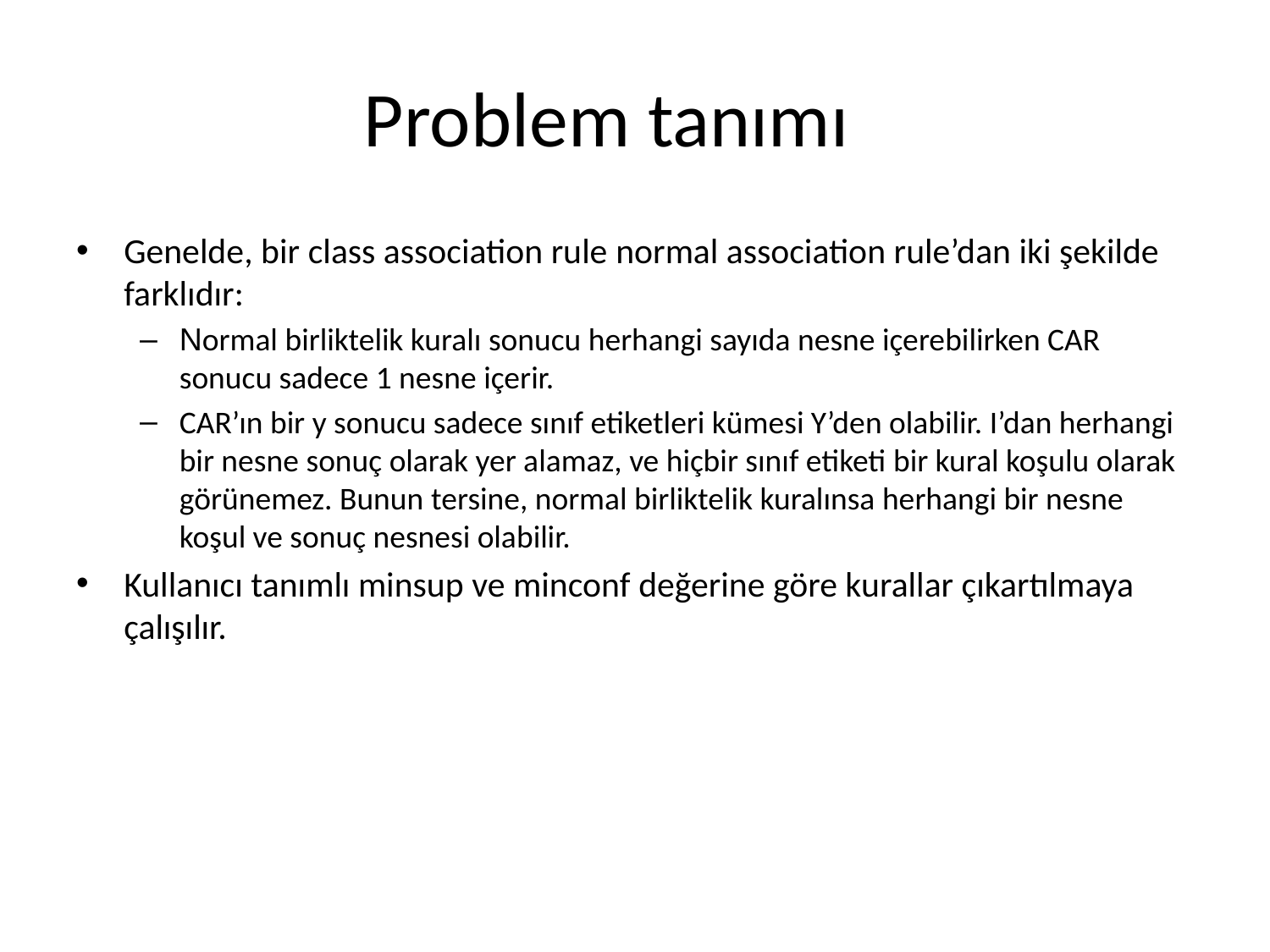

# Problem tanımı
Genelde, bir class association rule normal association rule’dan iki şekilde farklıdır:
Normal birliktelik kuralı sonucu herhangi sayıda nesne içerebilirken CAR sonucu sadece 1 nesne içerir.
CAR’ın bir y sonucu sadece sınıf etiketleri kümesi Y’den olabilir. I’dan herhangi bir nesne sonuç olarak yer alamaz, ve hiçbir sınıf etiketi bir kural koşulu olarak görünemez. Bunun tersine, normal birliktelik kuralınsa herhangi bir nesne koşul ve sonuç nesnesi olabilir.
Kullanıcı tanımlı minsup ve minconf değerine göre kurallar çıkartılmaya çalışılır.